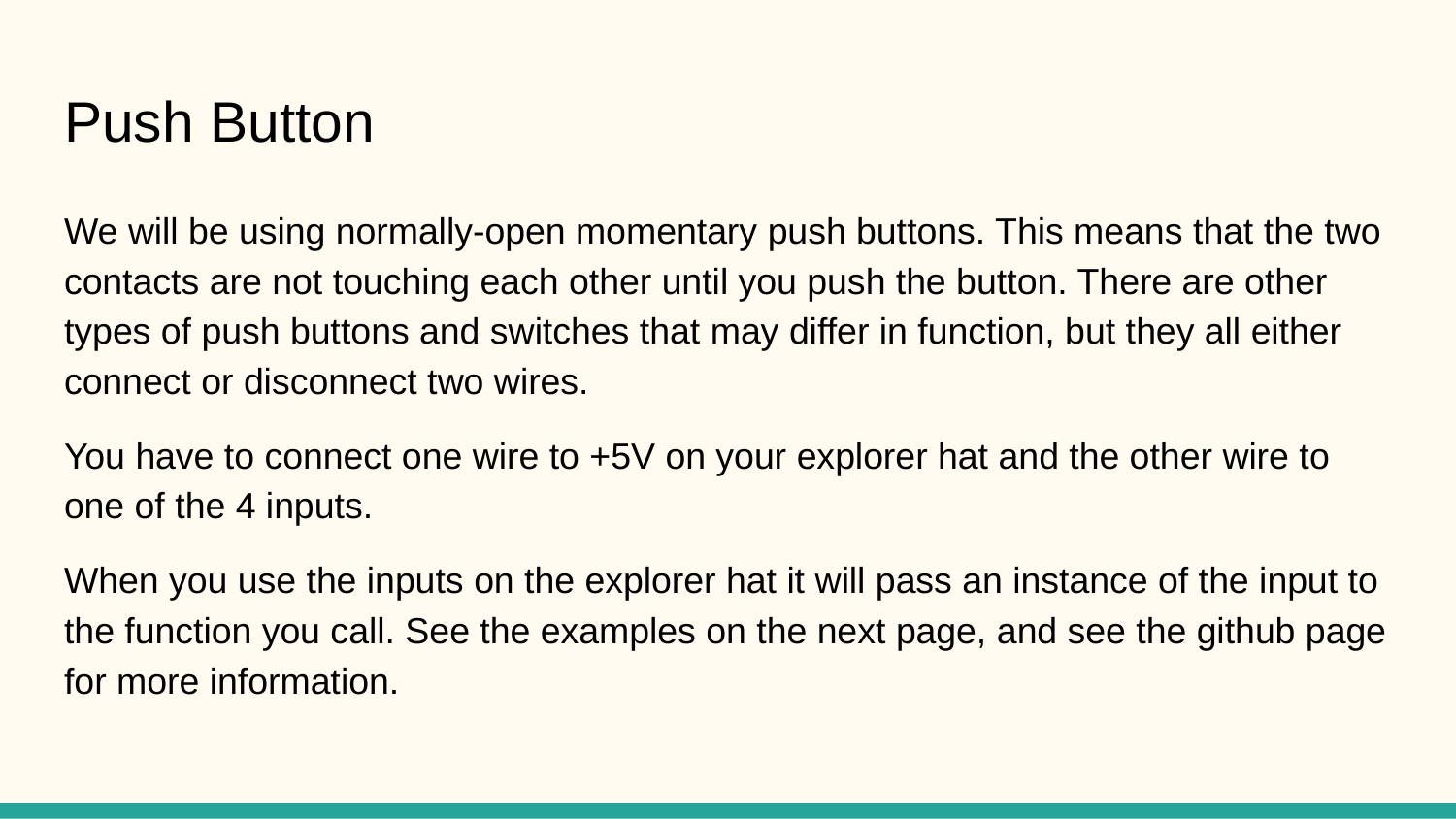

# Push Button
We will be using normally-open momentary push buttons. This means that the two contacts are not touching each other until you push the button. There are other types of push buttons and switches that may differ in function, but they all either connect or disconnect two wires.
You have to connect one wire to +5V on your explorer hat and the other wire to one of the 4 inputs.
When you use the inputs on the explorer hat it will pass an instance of the input to the function you call. See the examples on the next page, and see the github page for more information.